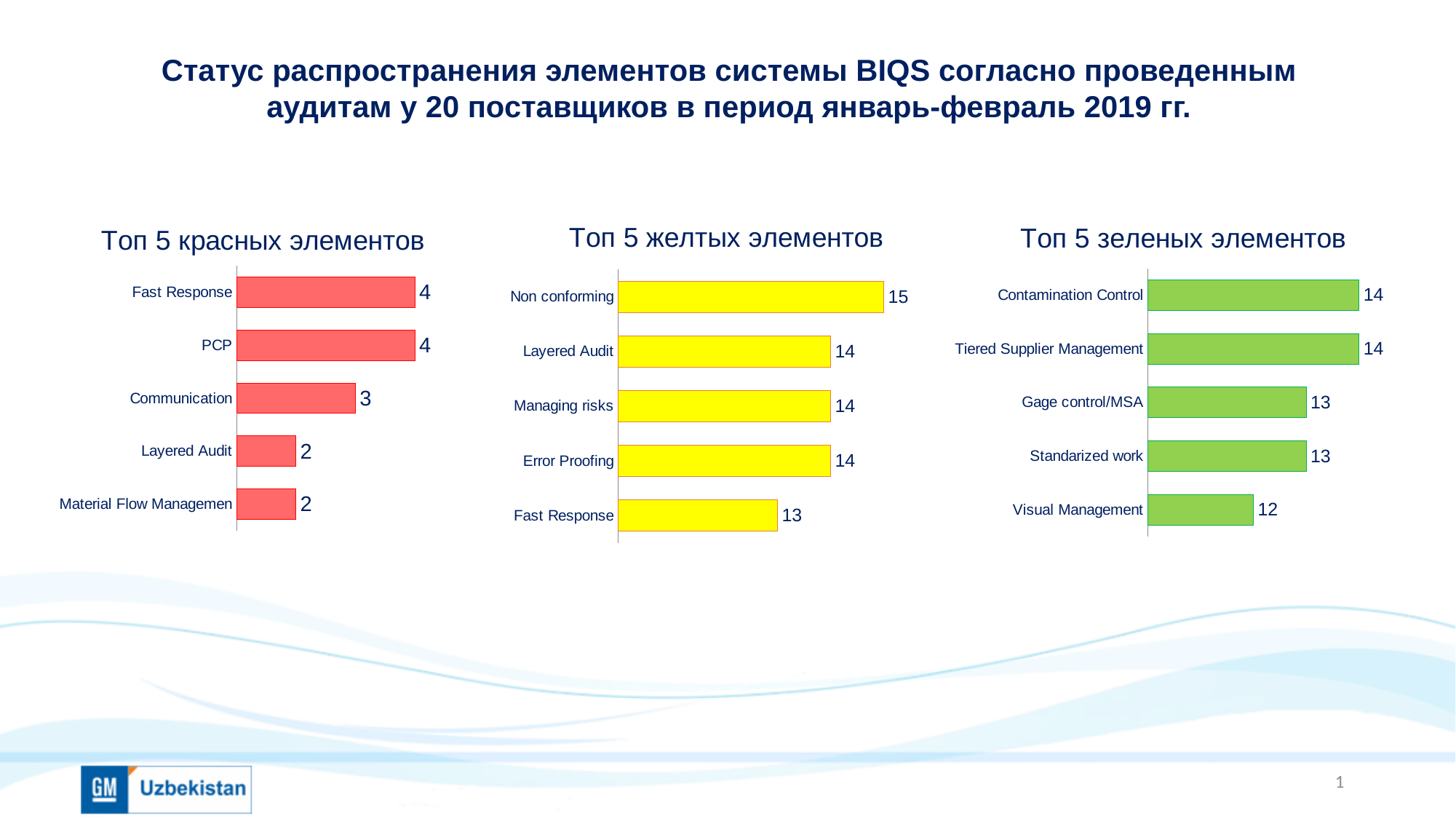

Статус распространения элементов системы BIQS согласно проведенным аудитам у 20 поставщиков в период январь-февраль 2019 гг.

### Chart: Топ 5 зеленых элементов

| Category |  |
|---|---|
| Contamination Control | 14.0 |
| Tiered Supplier Management | 14.0 |
| Gage control/MSA | 13.0 |
| Standarized work | 13.0 |
| Visual Management | 12.0 |

### Chart: Топ 5 желтых элементов

| Category |  |
|---|---|
| Non conforming | 15.0 |
| Layered Audit | 14.0 |
| Managing risks | 14.0 |
| Error Proofing | 14.0 |
| Fast Response | 13.0 |

### Chart: Топ 5 красных элементов

| Category |  |
|---|---|
| Fast Response | 4.0 |
| PCP | 4.0 |
| Communication | 3.0 |
| Layered Audit | 2.0 |
| Material Flow Managemen | 2.0 |
1